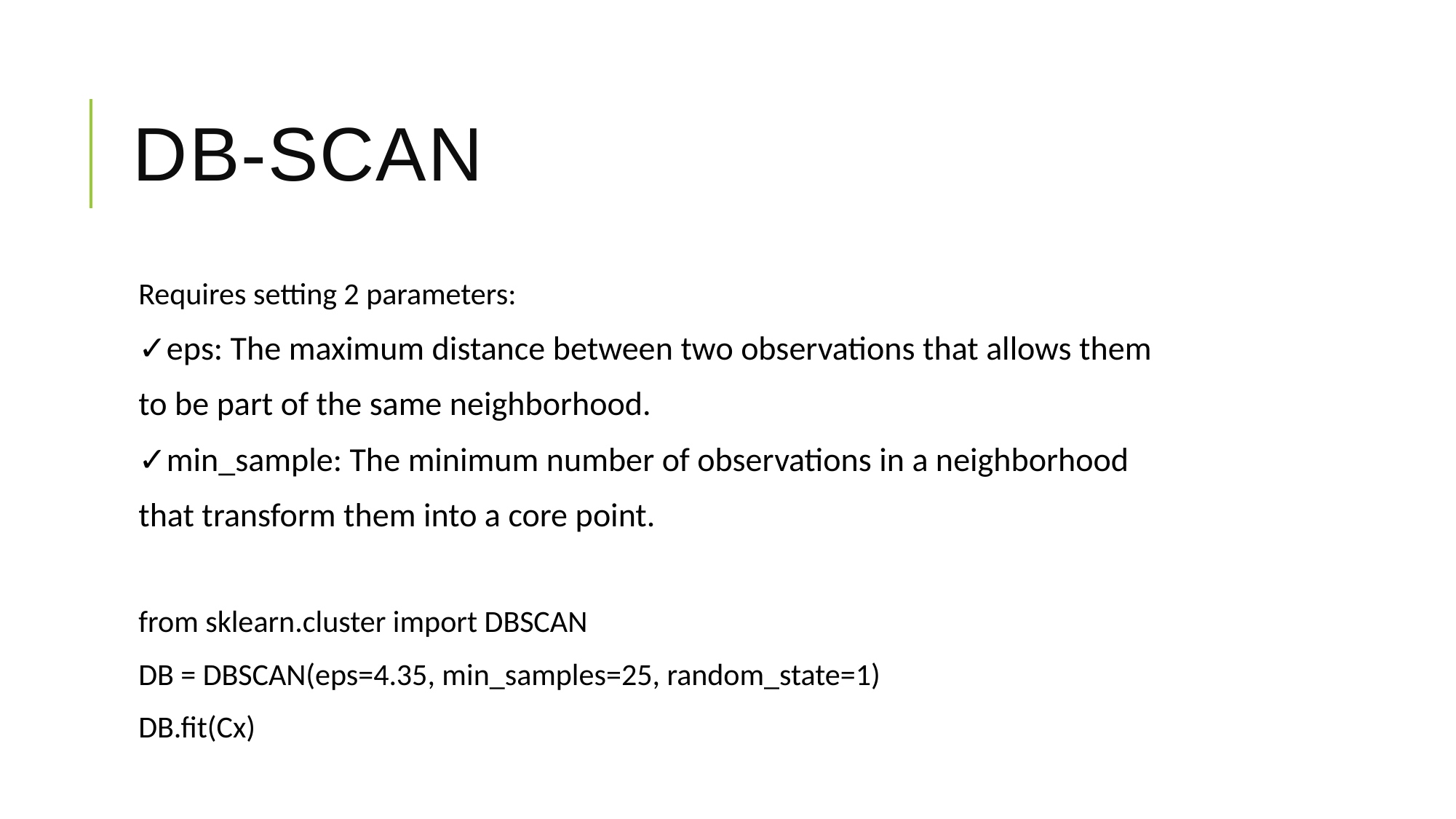

# DB-Scan
Requires setting 2 parameters:
✓eps: The maximum distance between two observations that allows them
to be part of the same neighborhood.
✓min_sample: The minimum number of observations in a neighborhood
that transform them into a core point.

from sklearn.cluster import DBSCAN
DB = DBSCAN(eps=4.35, min_samples=25, random_state=1)
DB.fit(Cx)